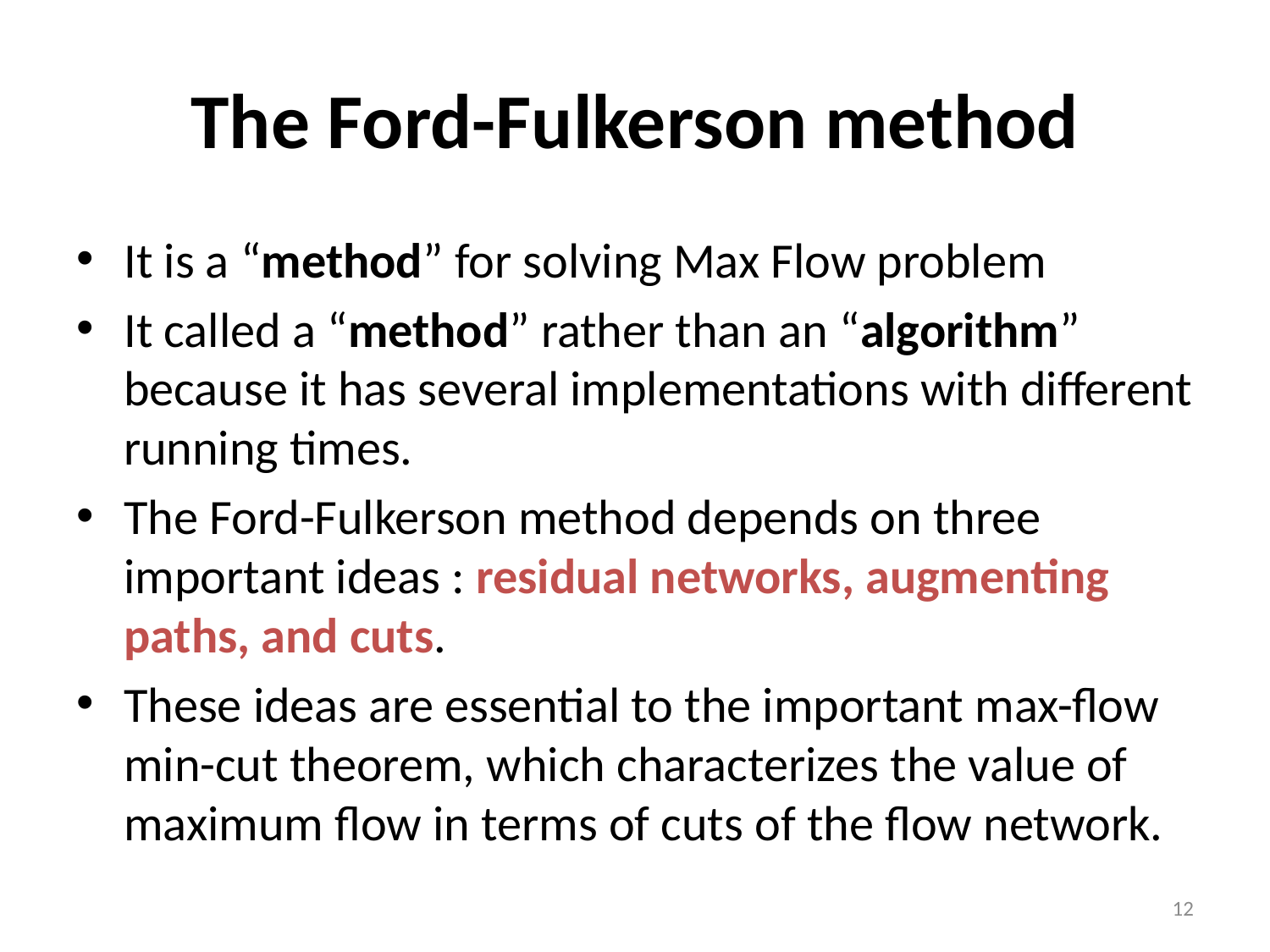

# The Ford-Fulkerson method
It is a “method” for solving Max Flow problem
It called a “method” rather than an “algorithm” because it has several implementations with different running times.
The Ford-Fulkerson method depends on three important ideas : residual networks, augmenting paths, and cuts.
These ideas are essential to the important max-flow min-cut theorem, which characterizes the value of maximum flow in terms of cuts of the flow network.
12